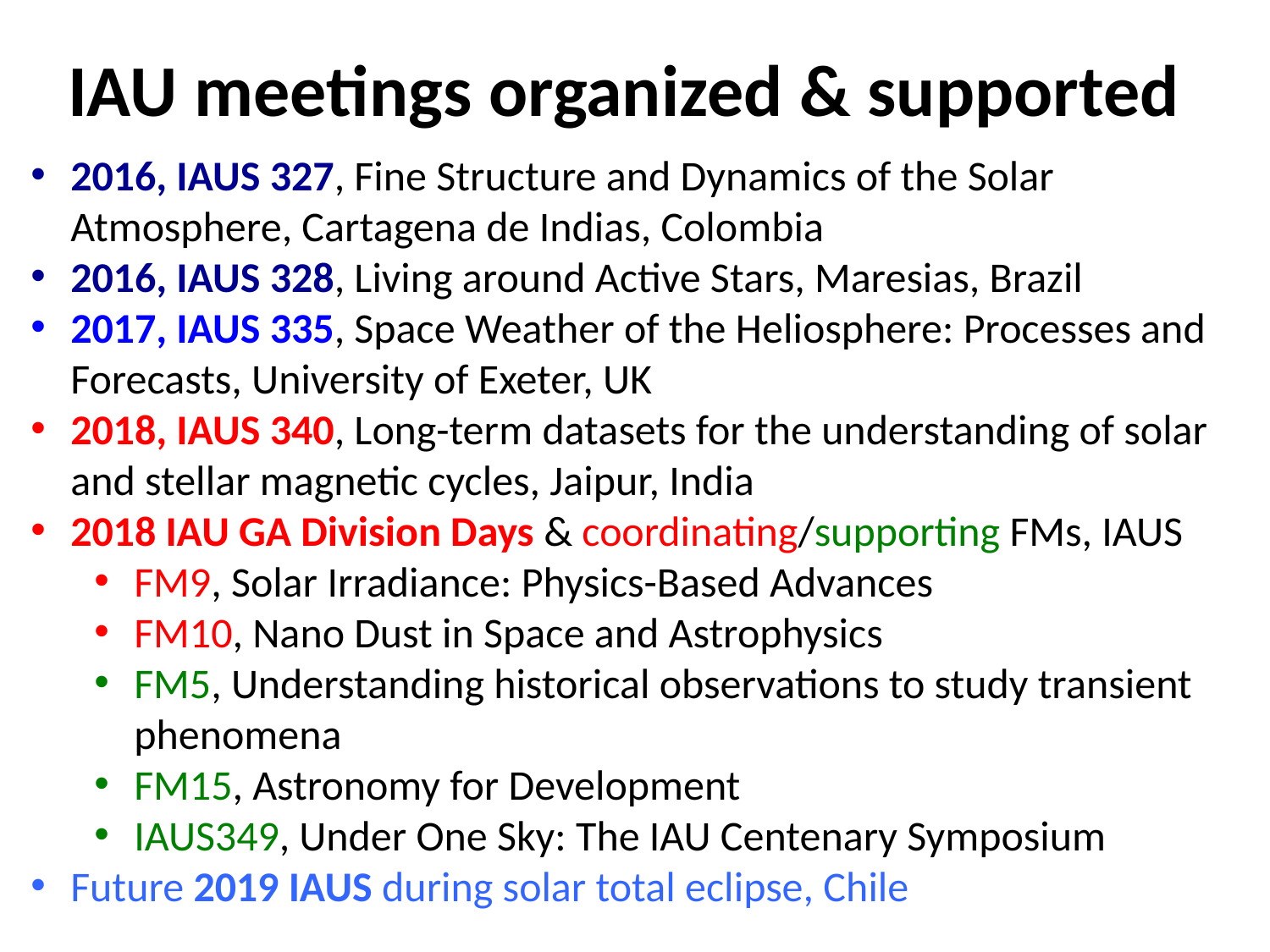

# IAU meetings organized & supported
2016, IAUS 327, Fine Structure and Dynamics of the Solar Atmosphere, Cartagena de Indias, Colombia
2016, IAUS 328, Living around Active Stars, Maresias, Brazil
2017, IAUS 335, Space Weather of the Heliosphere: Processes and Forecasts, University of Exeter, UK
2018, IAUS 340, Long-term datasets for the understanding of solar and stellar magnetic cycles, Jaipur, India
2018 IAU GA Division Days & coordinating/supporting FMs, IAUS
FM9, Solar Irradiance: Physics-Based Advances
FM10, Nano Dust in Space and Astrophysics
FM5, Understanding historical observations to study transient phenomena
FM15, Astronomy for Development
IAUS349, Under One Sky: The IAU Centenary Symposium
Future 2019 IAUS during solar total eclipse, Chile